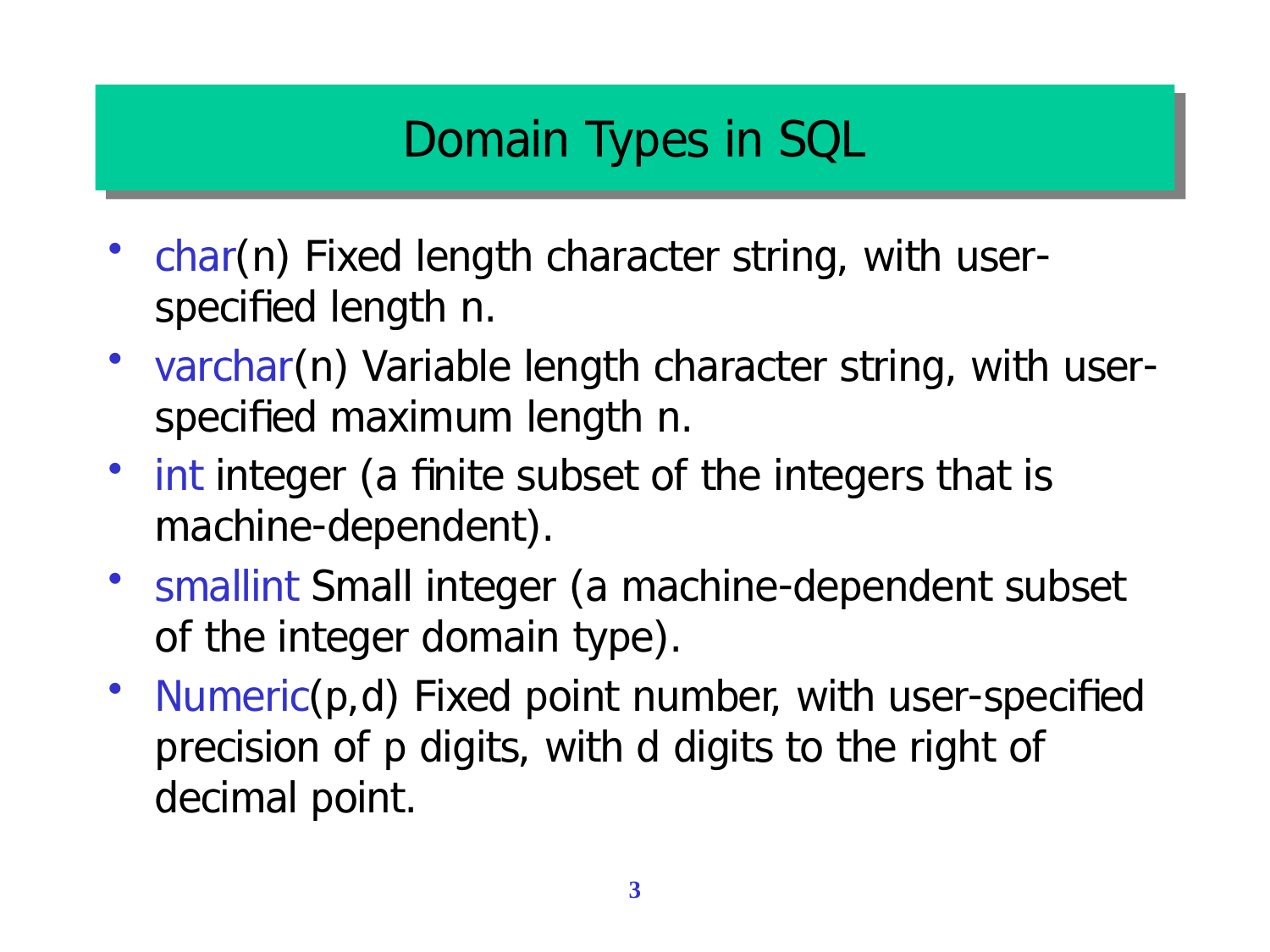

# Domain Types in SQL
char(n) Fixed length character string, with user-specified length n.
varchar(n) Variable length character string, with user-specified maximum length n.
int integer (a finite subset of the integers that is machine-dependent).
smallint Small integer (a machine-dependent subset of the integer domain type).
Numeric(p,d) Fixed point number, with user-specified precision of p digits, with d digits to the right of decimal point.
3